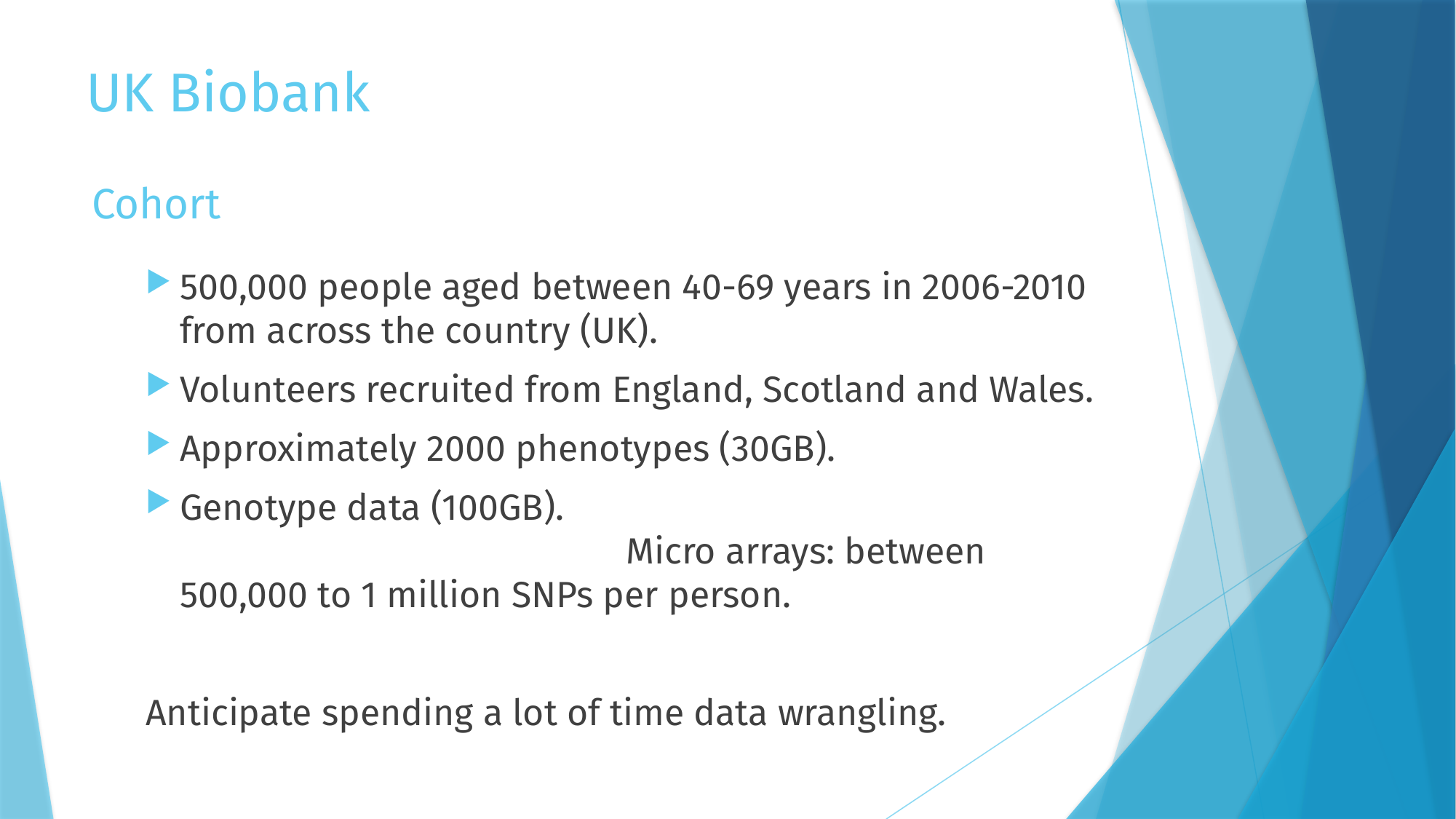

UK Biobank
Cohort
500,000 people aged between 40-69 years in 2006-2010 from across the country (UK).
Volunteers recruited from England, Scotland and Wales.
Approximately 2000 phenotypes (30GB).
Genotype data (100GB).      								 Micro arrays: between 500,000 to 1 million SNPs per person.

Anticipate spending a lot of time data wrangling.